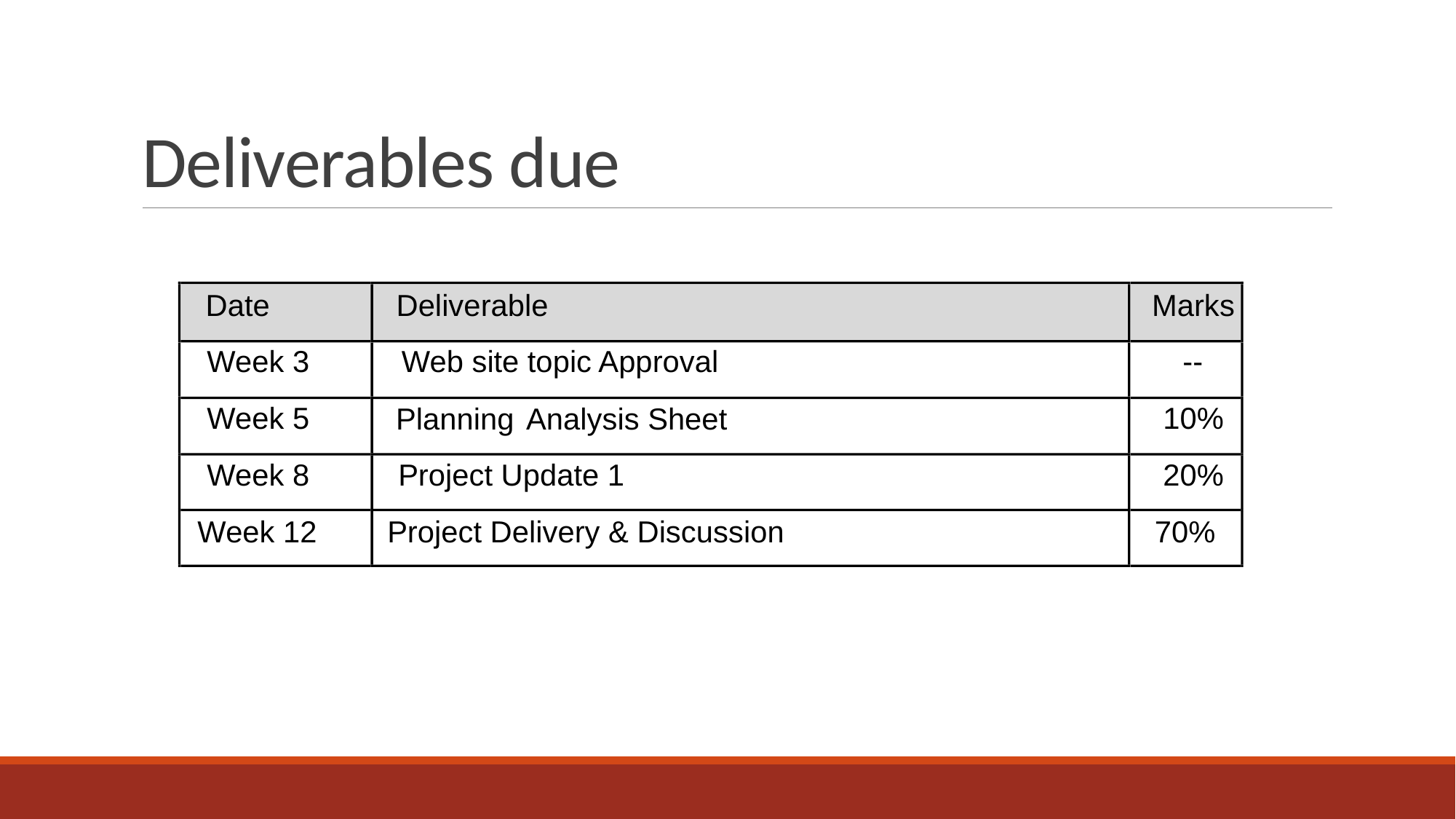

# Deliverables due

Date

Deliverable

Marks

Week 3

Web site topic Approval

--

Week 5

10%

Planning
Analysis Sheet

Week 8

Project Update 1

20%

Week 12

Project Delivery & Discussion

70%